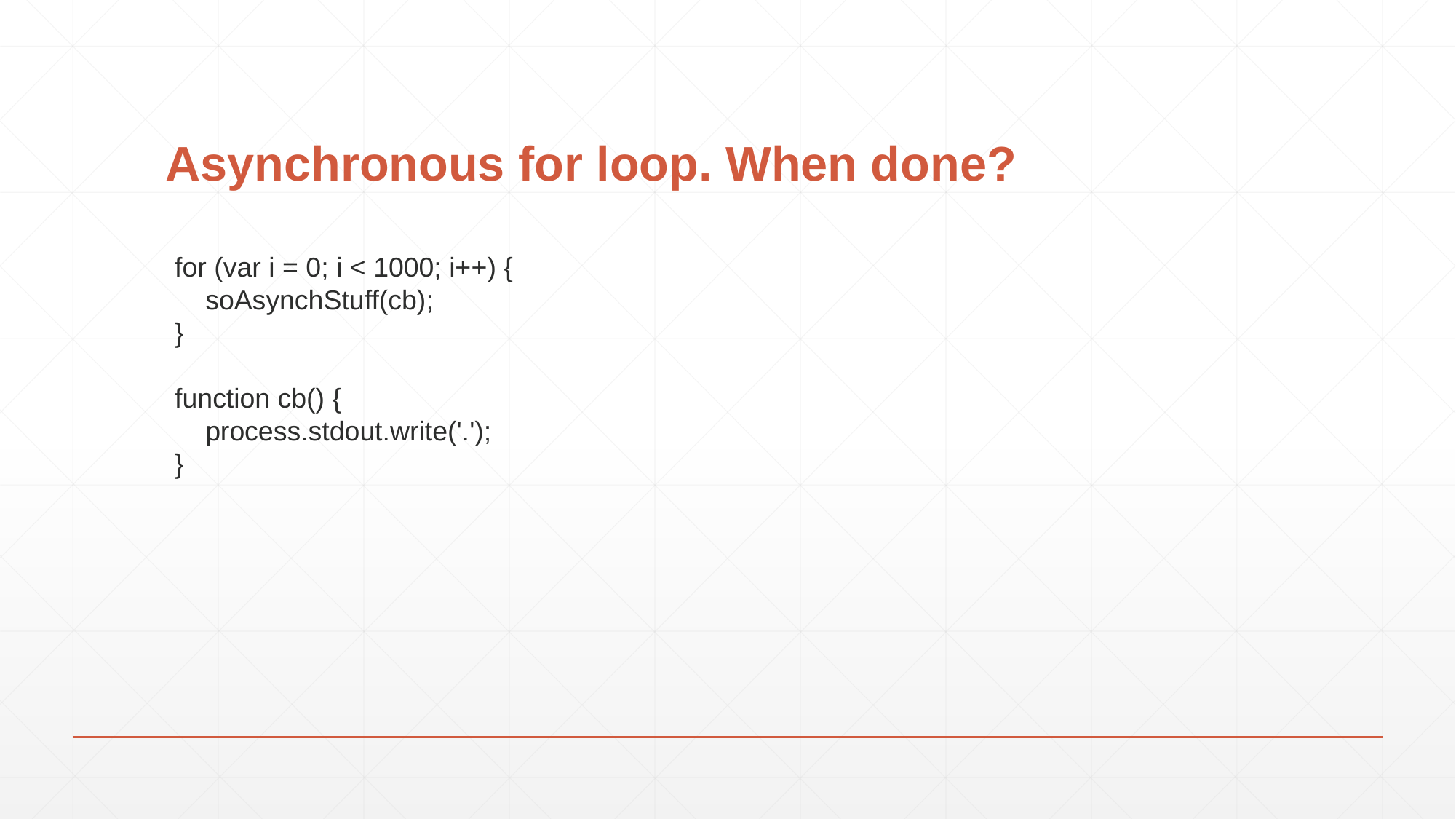

# Asynchronous for loop. When done?
for (var i = 0; i < 1000; i++) {
    soAsynchStuff(cb);
}

function cb() {
    process.stdout.write('.');
}